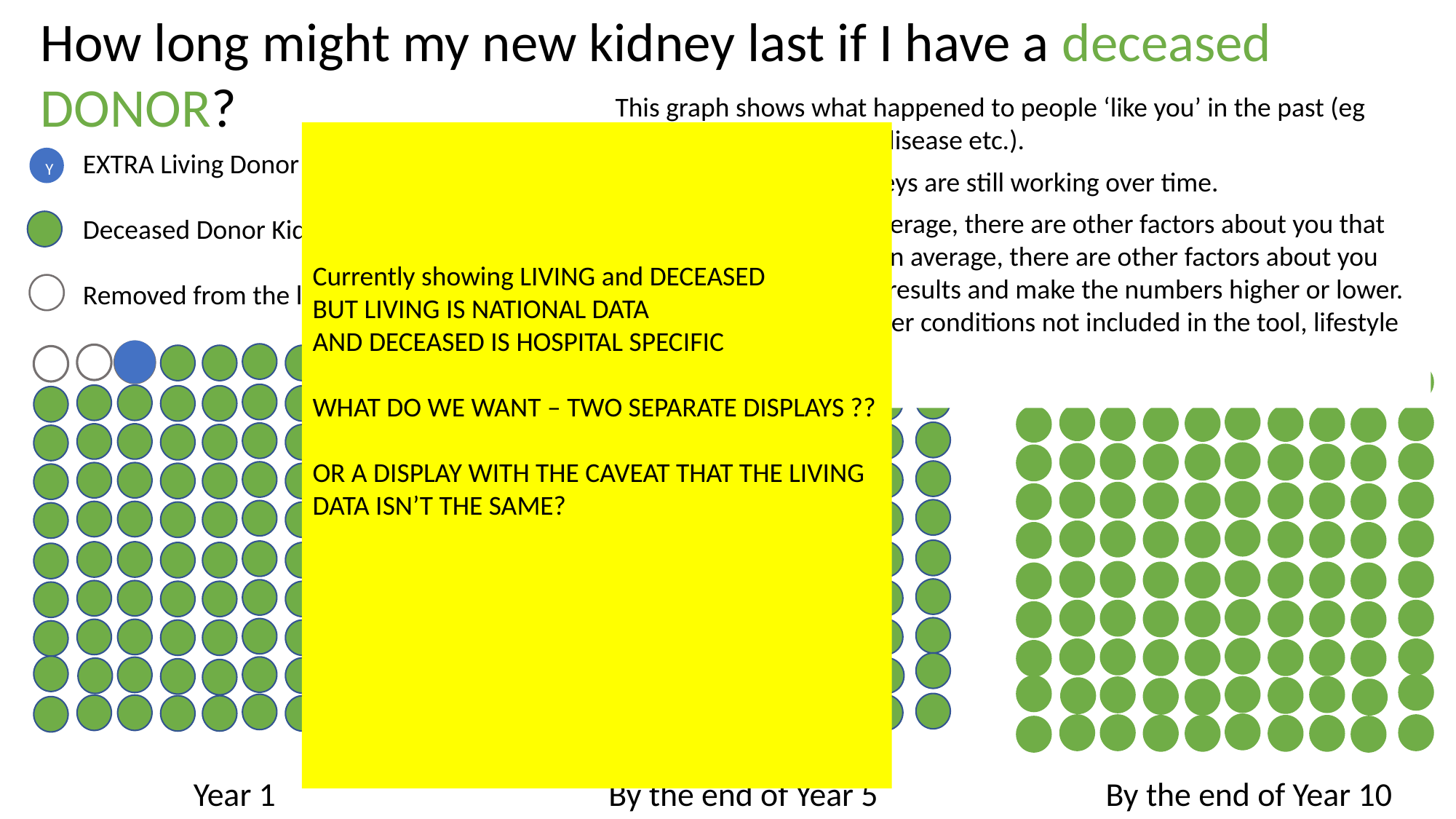

How long might my new kidney last if I have a deceased DONOR?
This graph shows what happened to people ‘like you’ in the past (eg same blood group, age, disease etc.).

It shows how many kidneys are still working over time.

This is an estimate, an average, there are other factors about you that can This is an estimate, an average, there are other factors about you that can influence these results and make the numbers higher or lower. eg whether you have other conditions not included in the tool, lifestyle factors post transplant

Currently showing LIVING and DECEASED
BUT LIVING IS NATIONAL DATA
AND DECEASED IS HOSPITAL SPECIFIC

WHAT DO WE WANT – TWO SEPARATE DISPLAYS ??

OR A DISPLAY WITH THE CAVEAT THAT THE LIVING DATA ISN’T THE SAME?

EXTRA Living Donor Kidney still working

Deceased Donor Kidney still working

Removed from the list or died

Y

By the end of Year 10
Year 1
By the end of Year 5